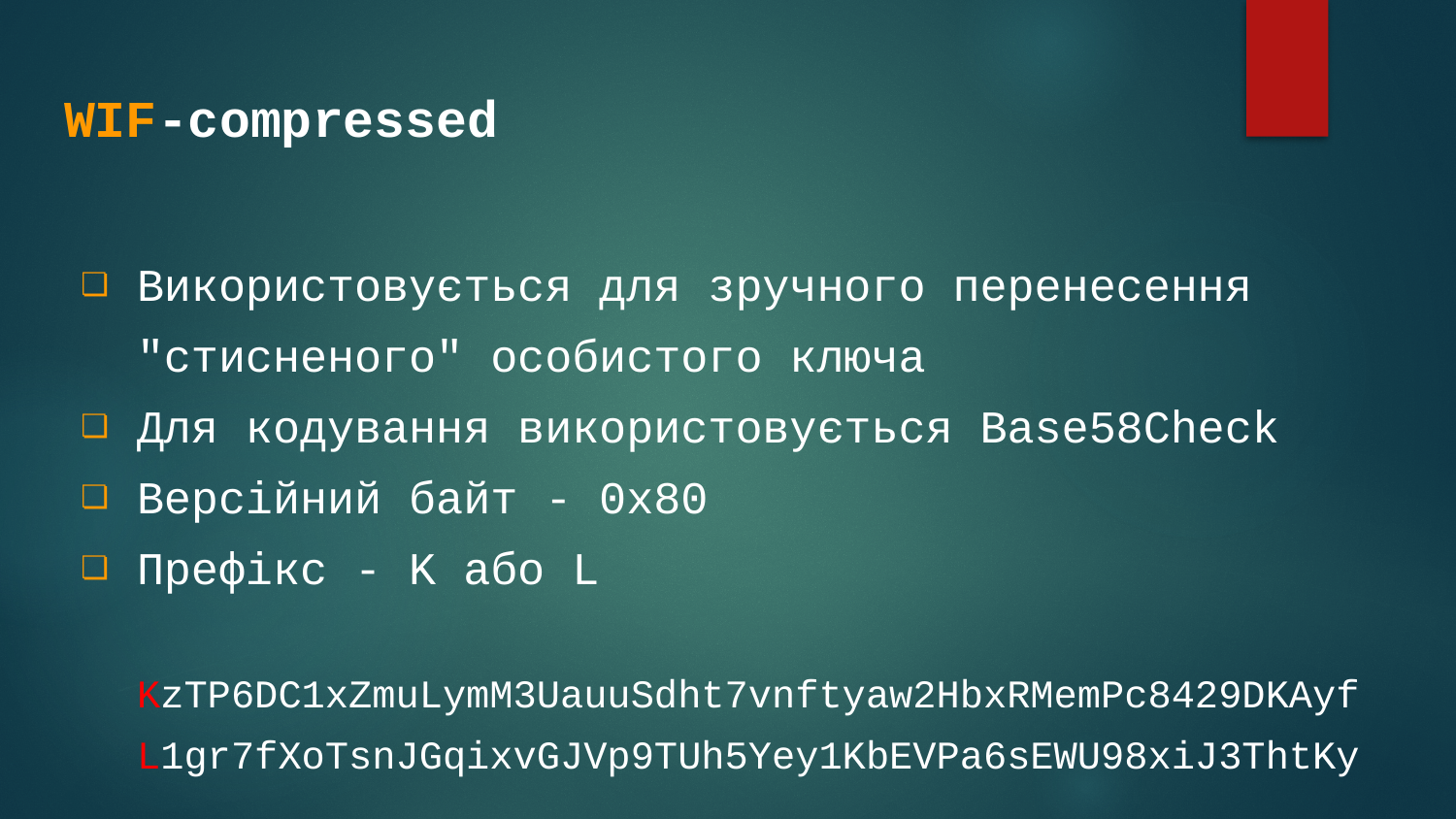

# WIF-compressed
Використовується для зручного перенесення "стисненого" особистого ключа
Для кодування використовується Base58Check
Версійний байт - 0x80
Префікс - K або L

KzTP6DC1xZmuLymM3UauuSdht7vnftyaw2HbxRMemPc8429DKAyf  L1gr7fXoTsnJGqixvGJVp9TUh5Yey1KbEVPa6sEWU98xiJ3ThtKy